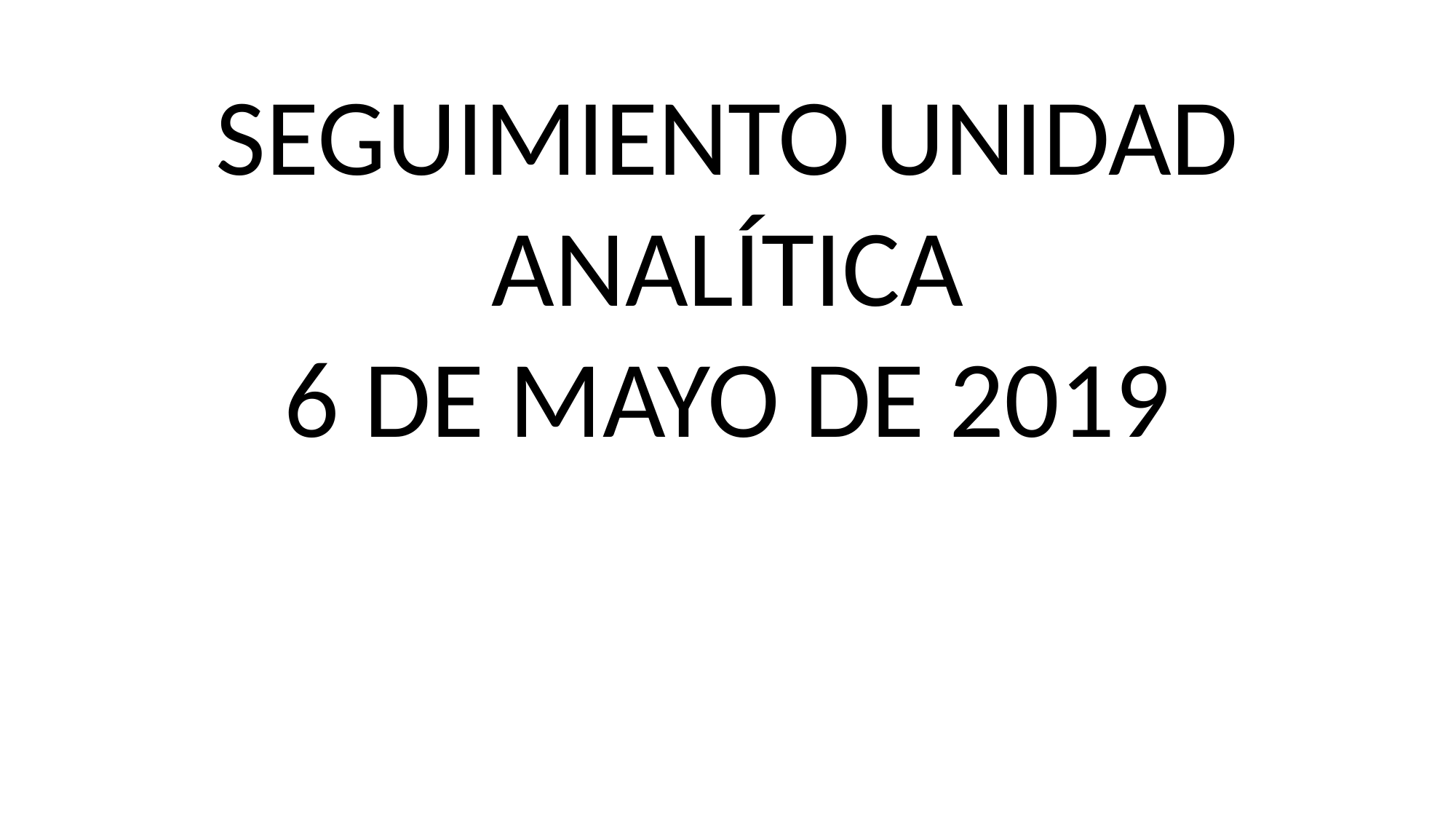

SEGUIMIENTO UNIDAD ANALÍTICA
6 DE MAYO DE 2019